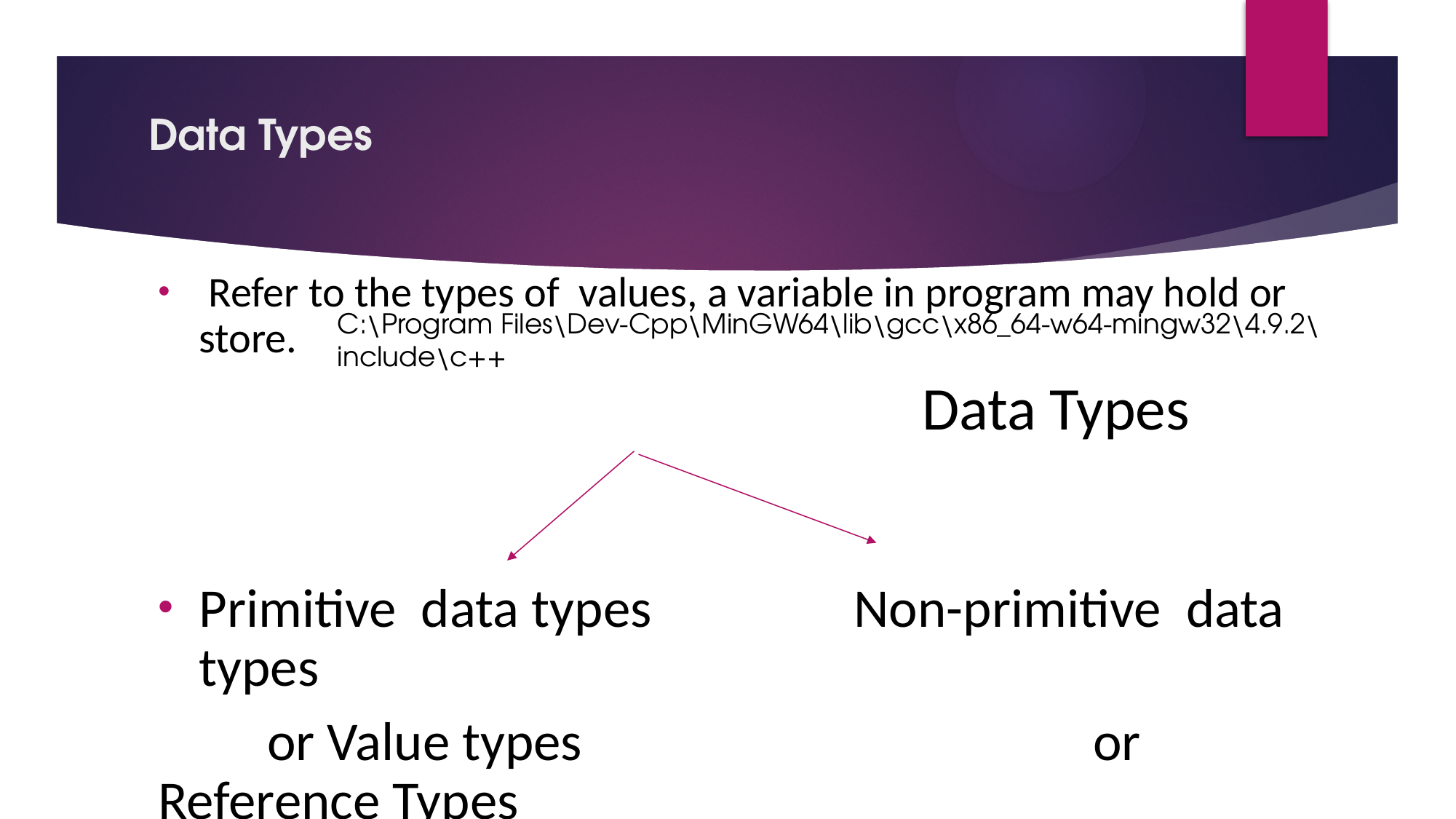

# Data Types
 Refer to the types of  values, a variable in program may hold or store.
							Data Types

Primitive  data types 		Non-primitive  data types
	or Value types 				     or Reference Types

C:\Program Files\Dev-Cpp\MinGW64\lib\gcc\x86_64-w64-mingw32\4.9.2\include\c++